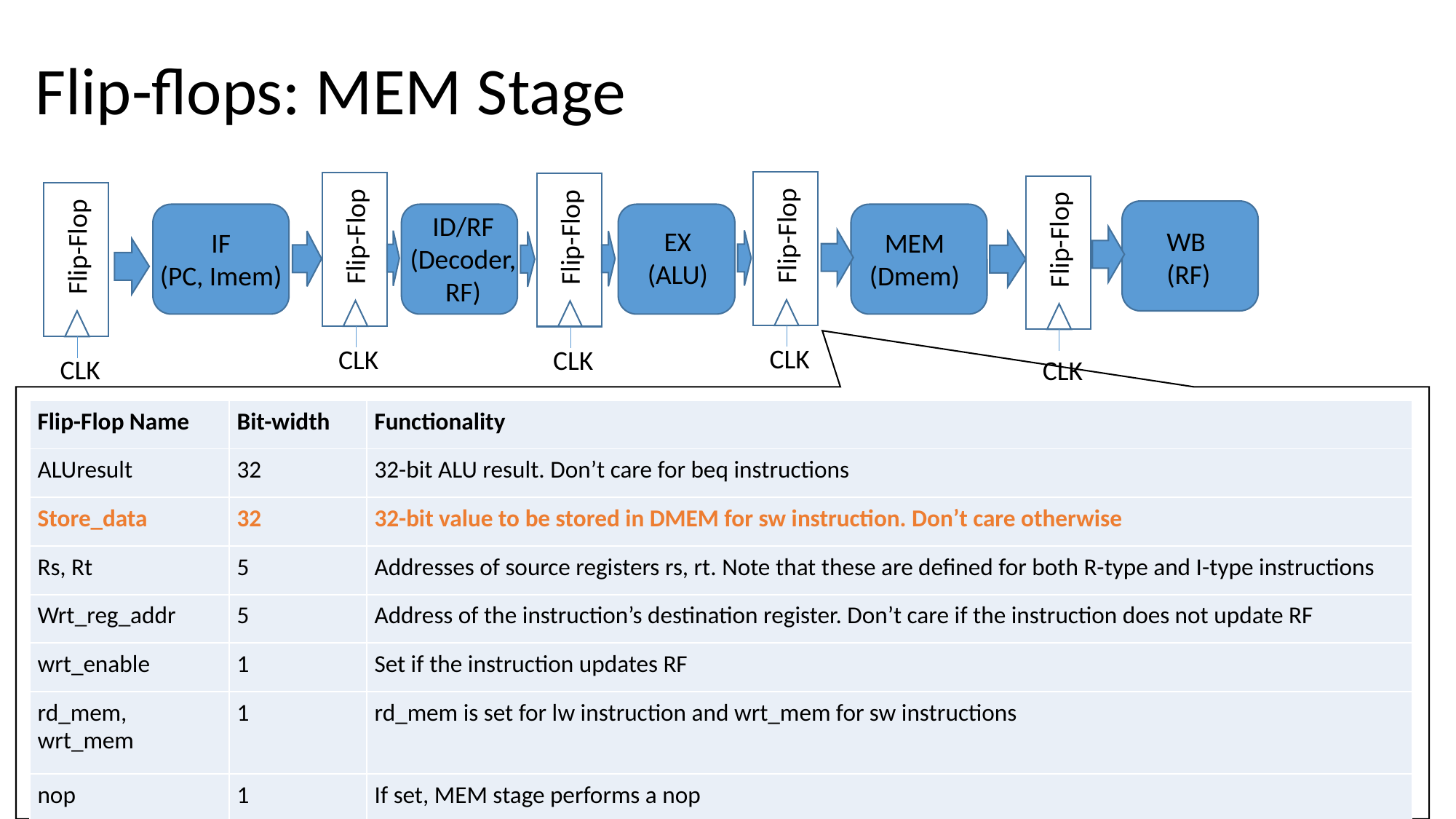

# Flip-flops: MEM Stage

ID/RF
(Decoder, RF)

Flip-Flop
Flip-Flop
Flip-Flop
Flip-Flop
WB
(RF)
EX
(ALU)
IF
(PC, Imem)
MEM
(Dmem)
Flip-Flop

CLK
CLK
CLK
CLK
CLK

| Flip-Flop Name | Bit-width | Functionality |
| --- | --- | --- |
| ALUresult | 32 | 32-bit ALU result. Don’t care for beq instructions |
| Store\_data | 32 | 32-bit value to be stored in DMEM for sw instruction. Don’t care otherwise |
| Rs, Rt | 5 | Addresses of source registers rs, rt. Note that these are defined for both R-type and I-type instructions |
| Wrt\_reg\_addr | 5 | Address of the instruction’s destination register. Don’t care if the instruction does not update RF |
| wrt\_enable | 1 | Set if the instruction updates RF |
| rd\_mem, wrt\_mem | 1 | rd\_mem is set for lw instruction and wrt\_mem for sw instructions |
| nop | 1 | If set, MEM stage performs a nop |